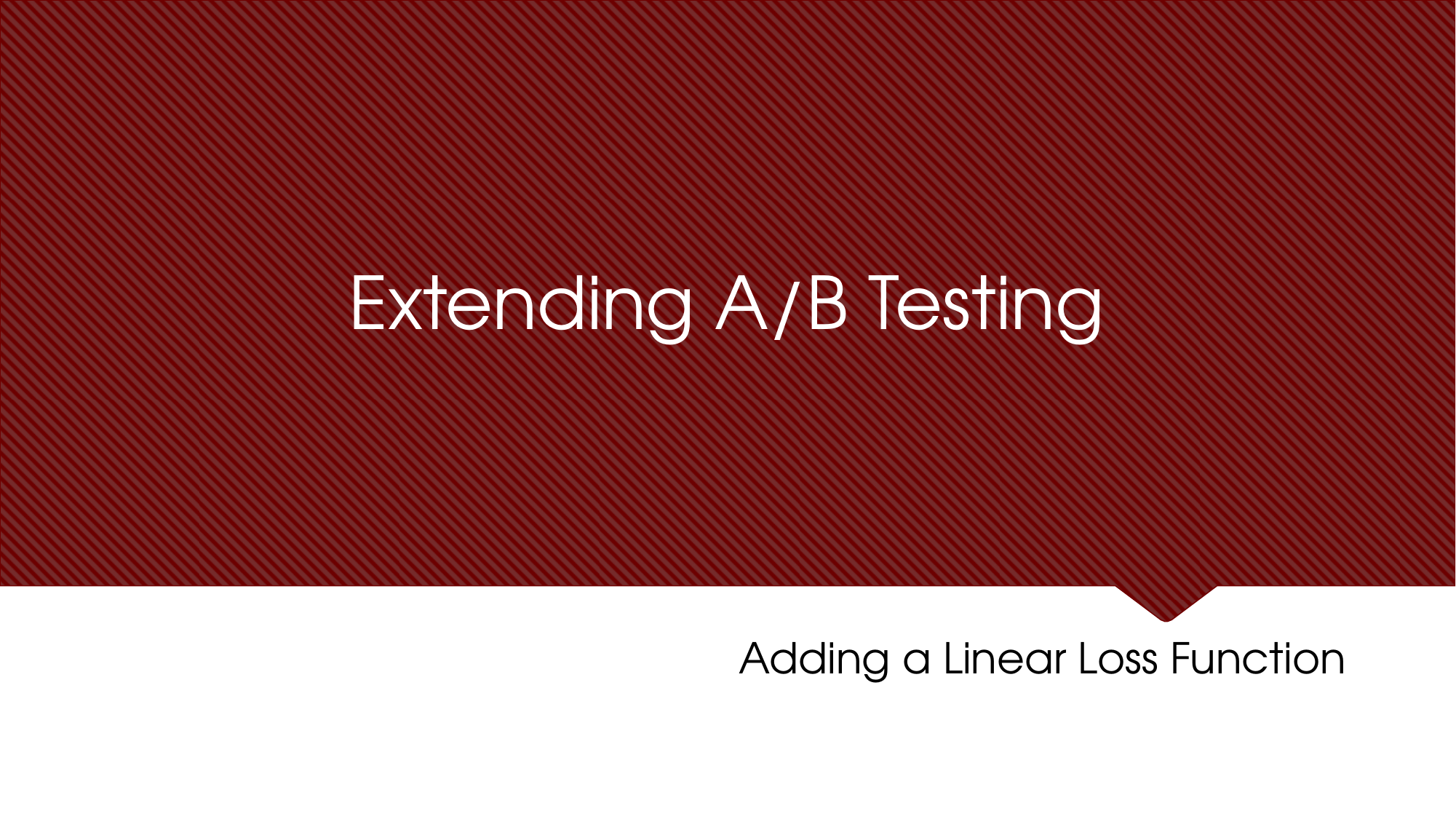

# Extending A/B Testing
Adding a Linear Loss Function